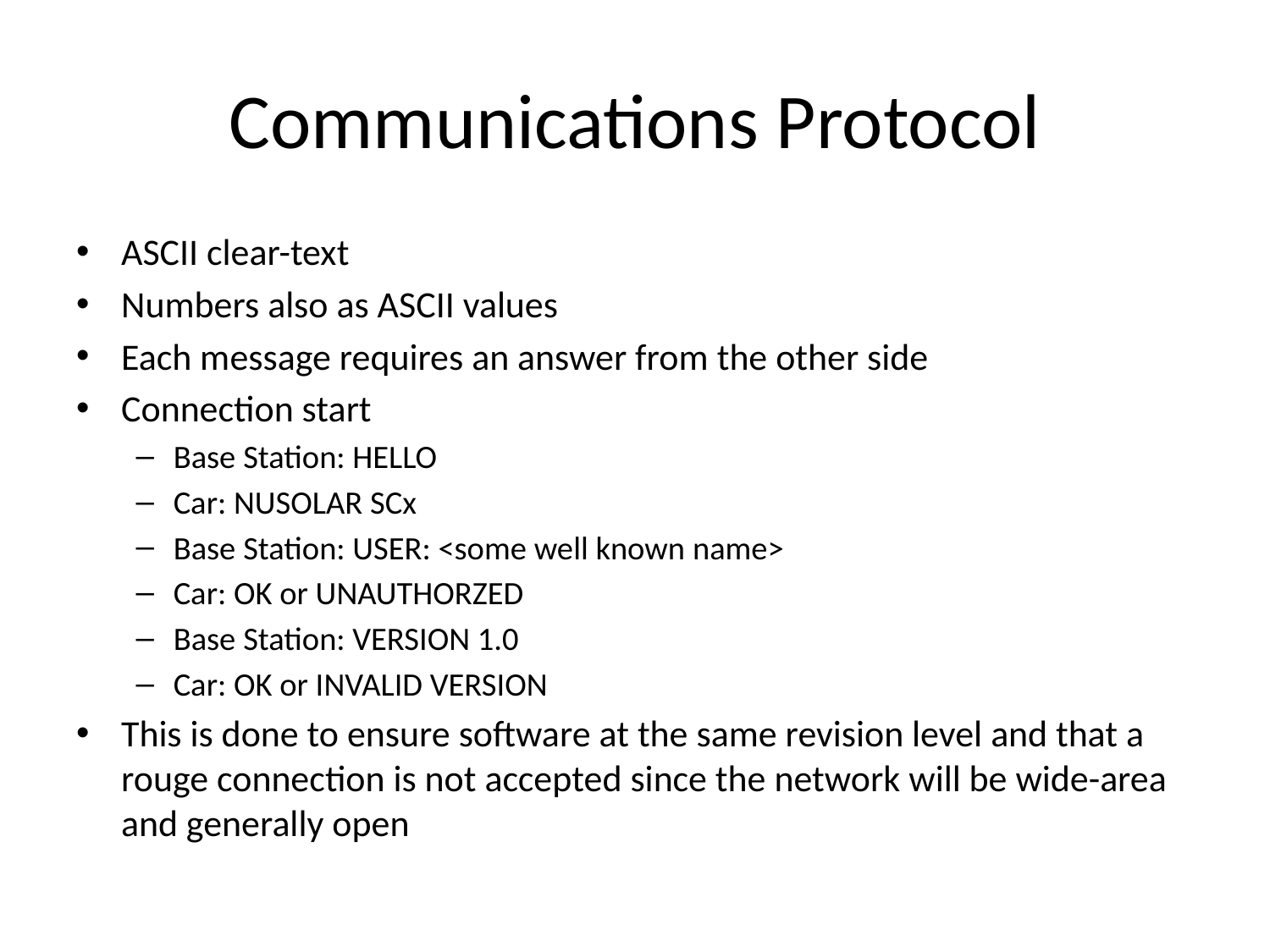

# Communications Protocol
ASCII clear-text
Numbers also as ASCII values
Each message requires an answer from the other side
Connection start
Base Station: HELLO
Car: NUSOLAR SCx
Base Station: USER: <some well known name>
Car: OK or UNAUTHORZED
Base Station: VERSION 1.0
Car: OK or INVALID VERSION
This is done to ensure software at the same revision level and that a rouge connection is not accepted since the network will be wide-area and generally open